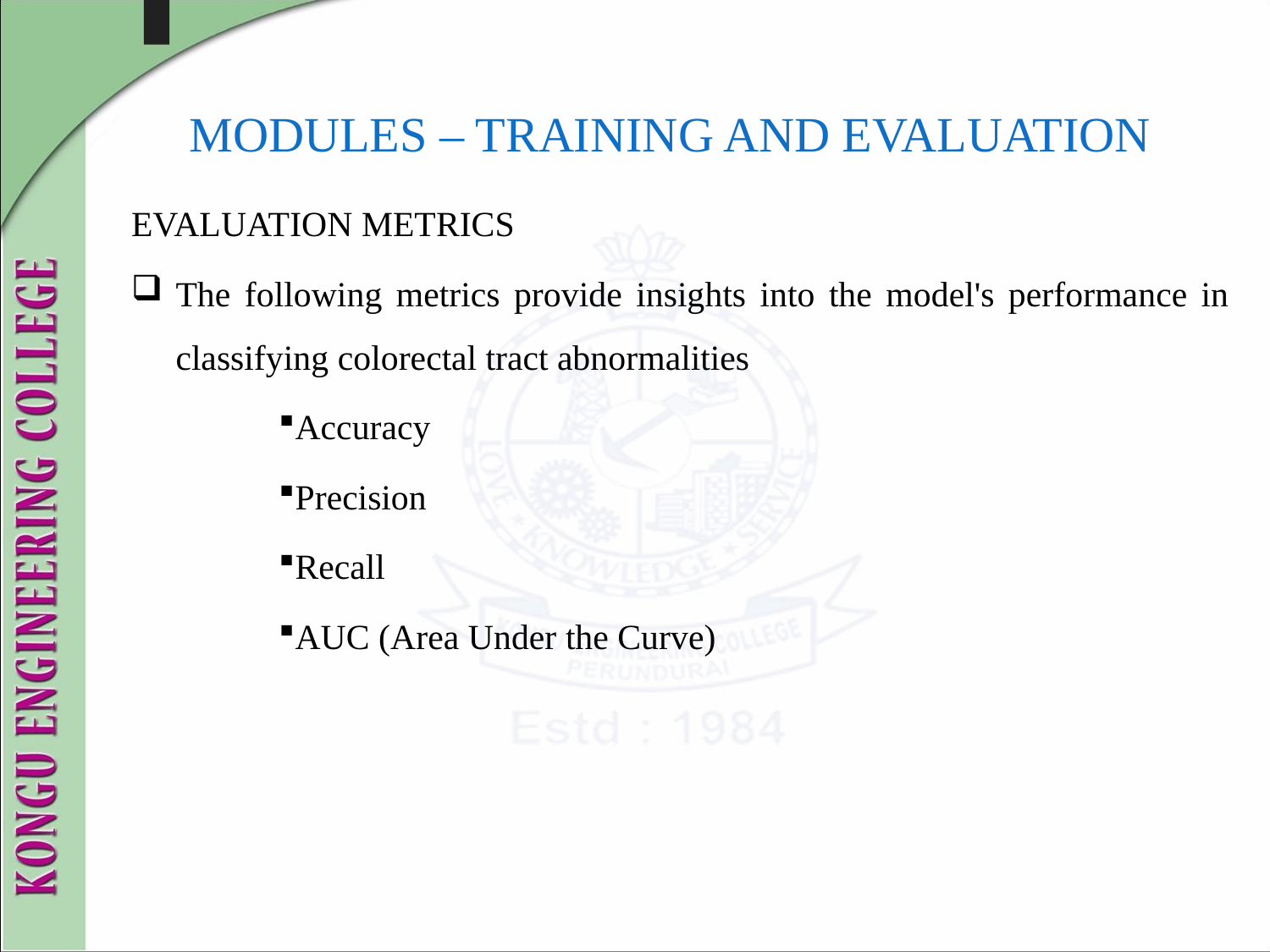

# MODULES – TRAINING AND EVALUATION
EVALUATION METRICS
The following metrics provide insights into the model's performance in classifying colorectal tract abnormalities
Accuracy
Precision
Recall
AUC (Area Under the Curve)